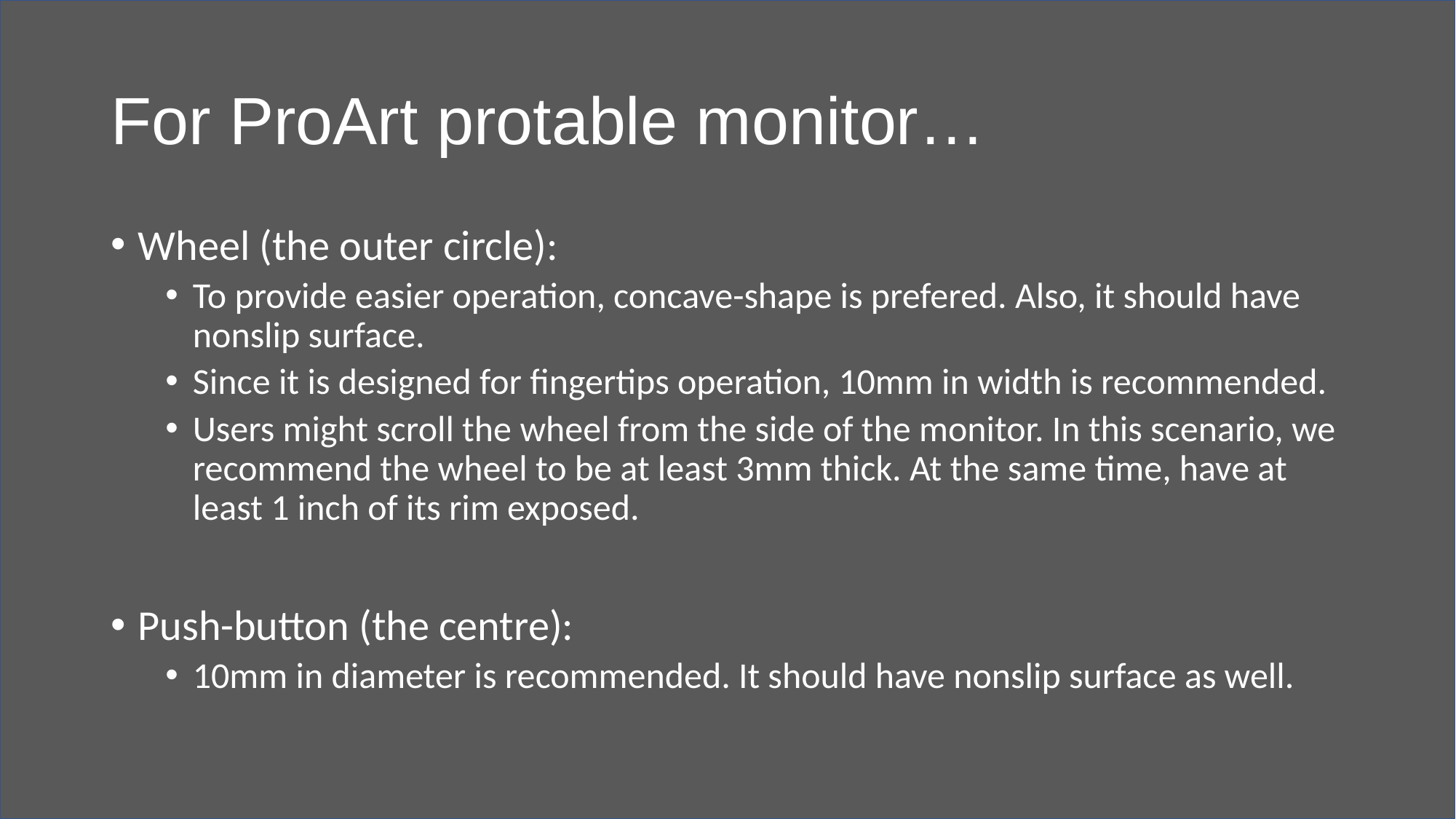

# For ProArt protable monitor…
Wheel (the outer circle):
To provide easier operation, concave-shape is prefered. Also, it should have nonslip surface.
Since it is designed for fingertips operation, 10mm in width is recommended.
Users might scroll the wheel from the side of the monitor. In this scenario, we recommend the wheel to be at least 3mm thick. At the same time, have at least 1 inch of its rim exposed.

Push-button (the centre):
10mm in diameter is recommended. It should have nonslip surface as well.